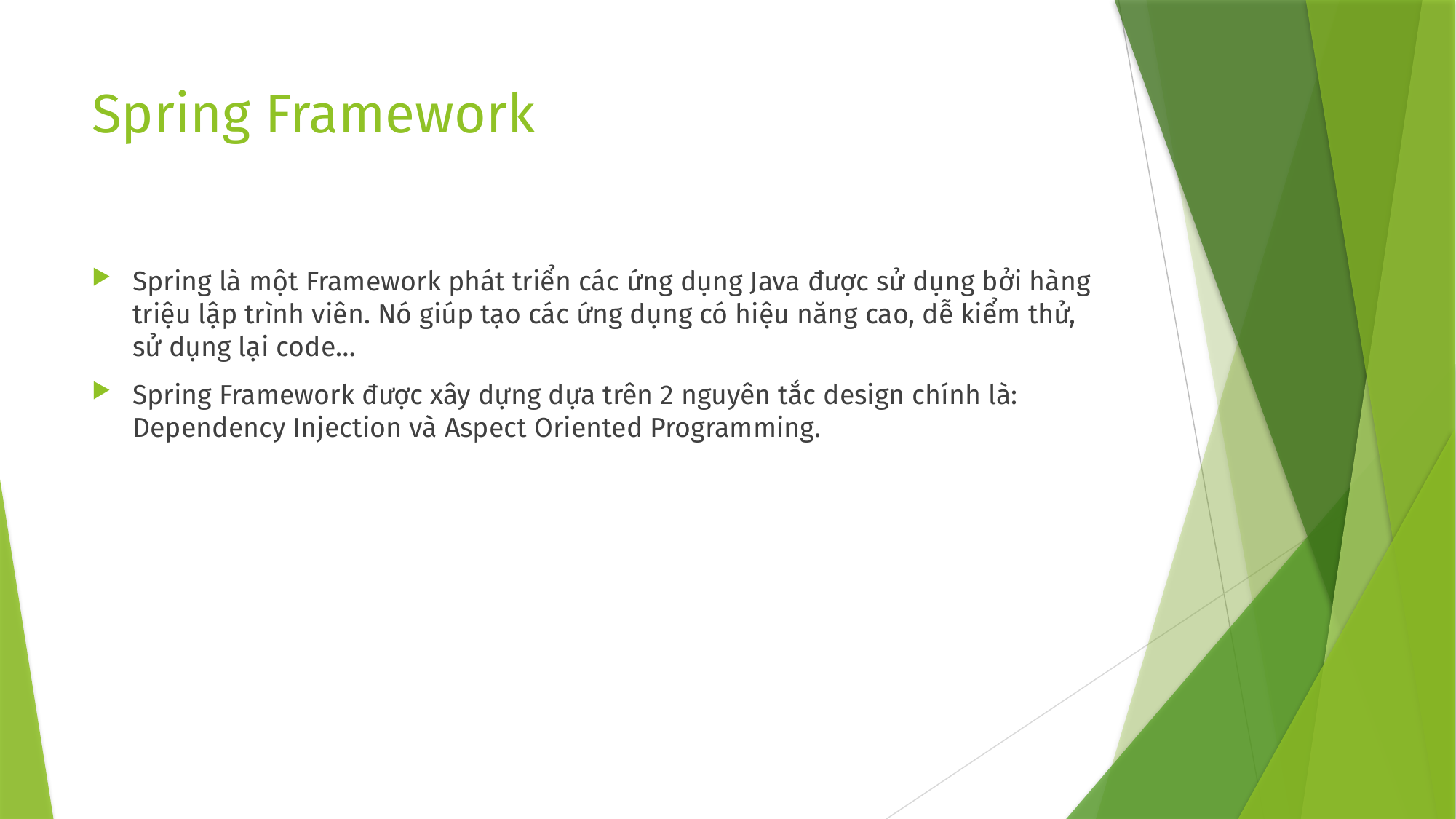

# Spring Framework
Spring là một Framework phát triển các ứng dụng Java được sử dụng bởi hàng triệu lập trình viên. Nó giúp tạo các ứng dụng có hiệu năng cao, dễ kiểm thử, sử dụng lại code…
Spring Framework được xây dựng dựa trên 2 nguyên tắc design chính là: Dependency Injection và Aspect Oriented Programming.